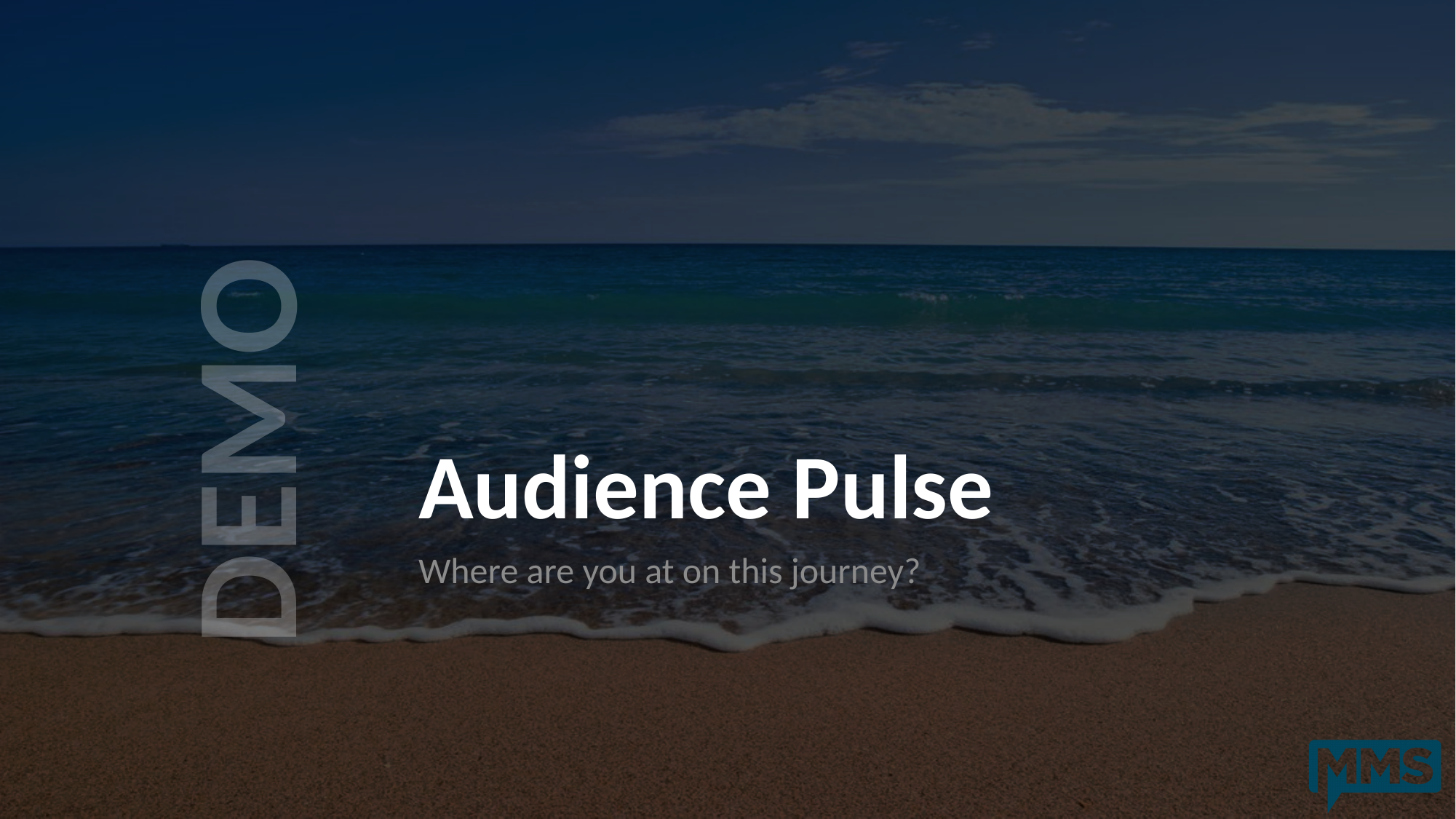

# Audience Pulse
Where are you at on this journey?